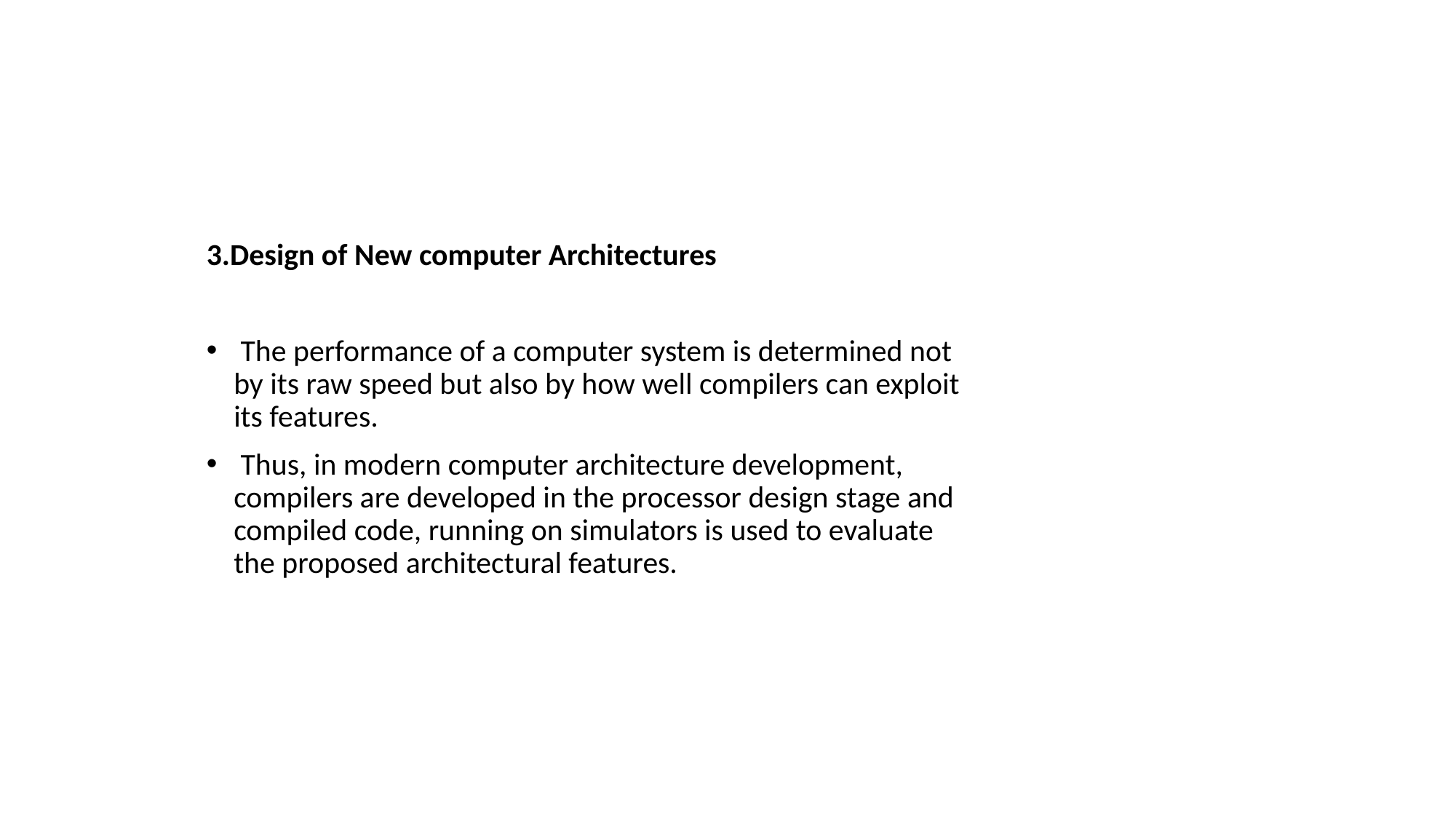

3.Design of New computer Architectures

 The performance of a computer system is determined not by its raw speed but also by how well compilers can exploit its features.
 Thus, in modern computer architecture development, compilers are developed in the processor design stage and compiled code, running on simulators is used to evaluate the proposed architectural features.